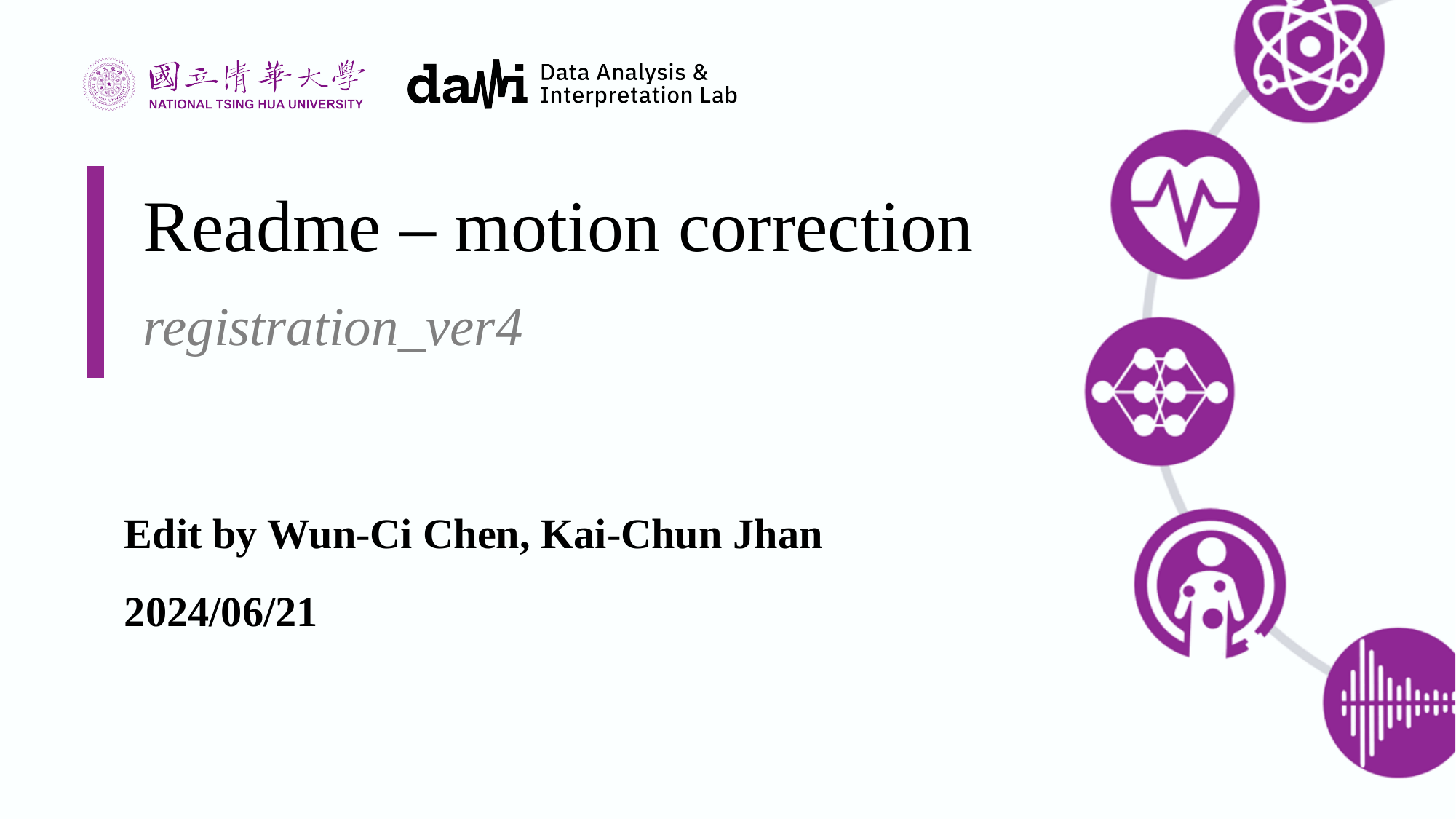

# Readme – motion correction
registration_ver4
Edit by Wun-Ci Chen, Kai-Chun Jhan
2024/06/21